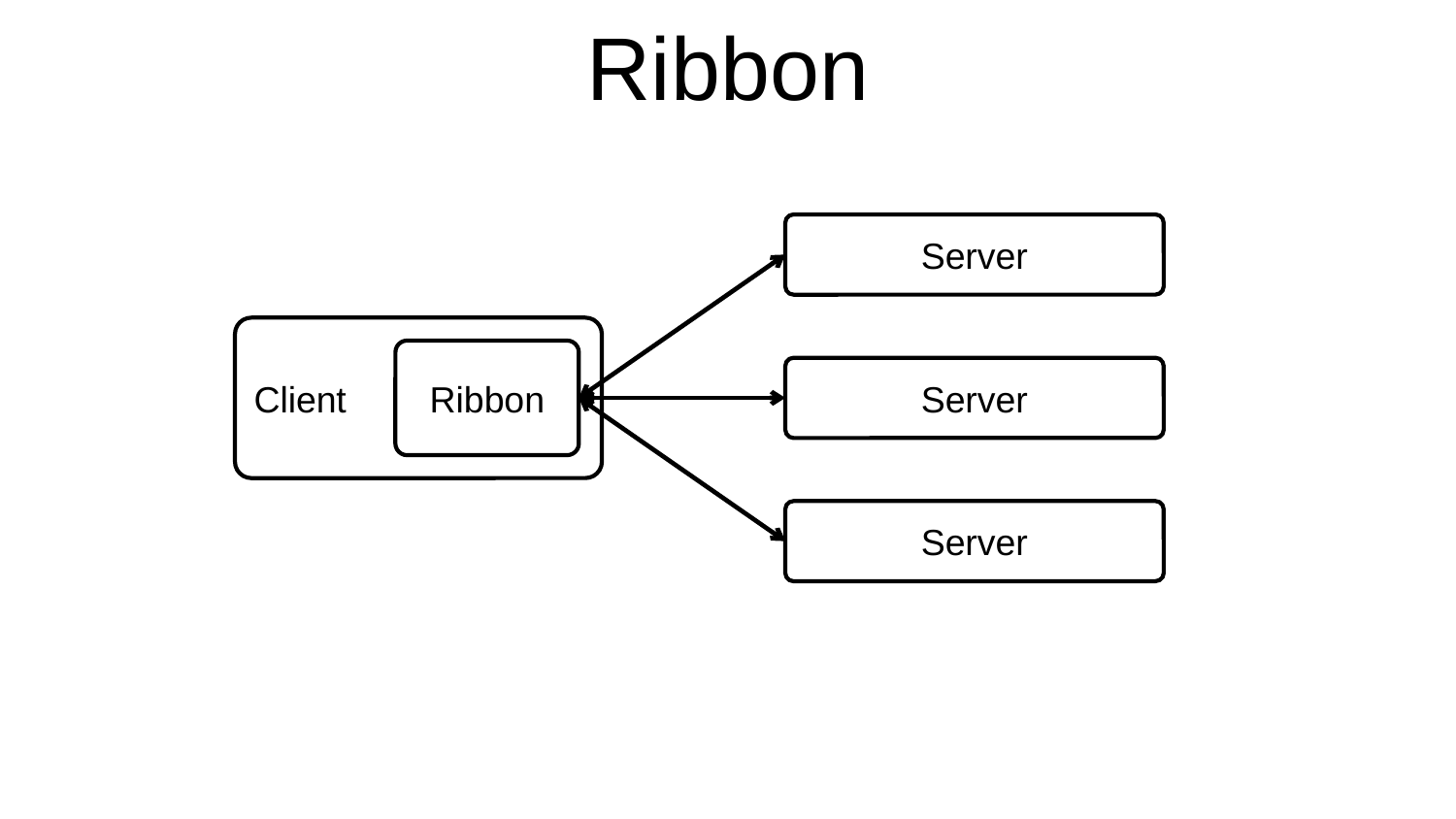

# Ribbon
Server
Client
Ribbon
Server
Server